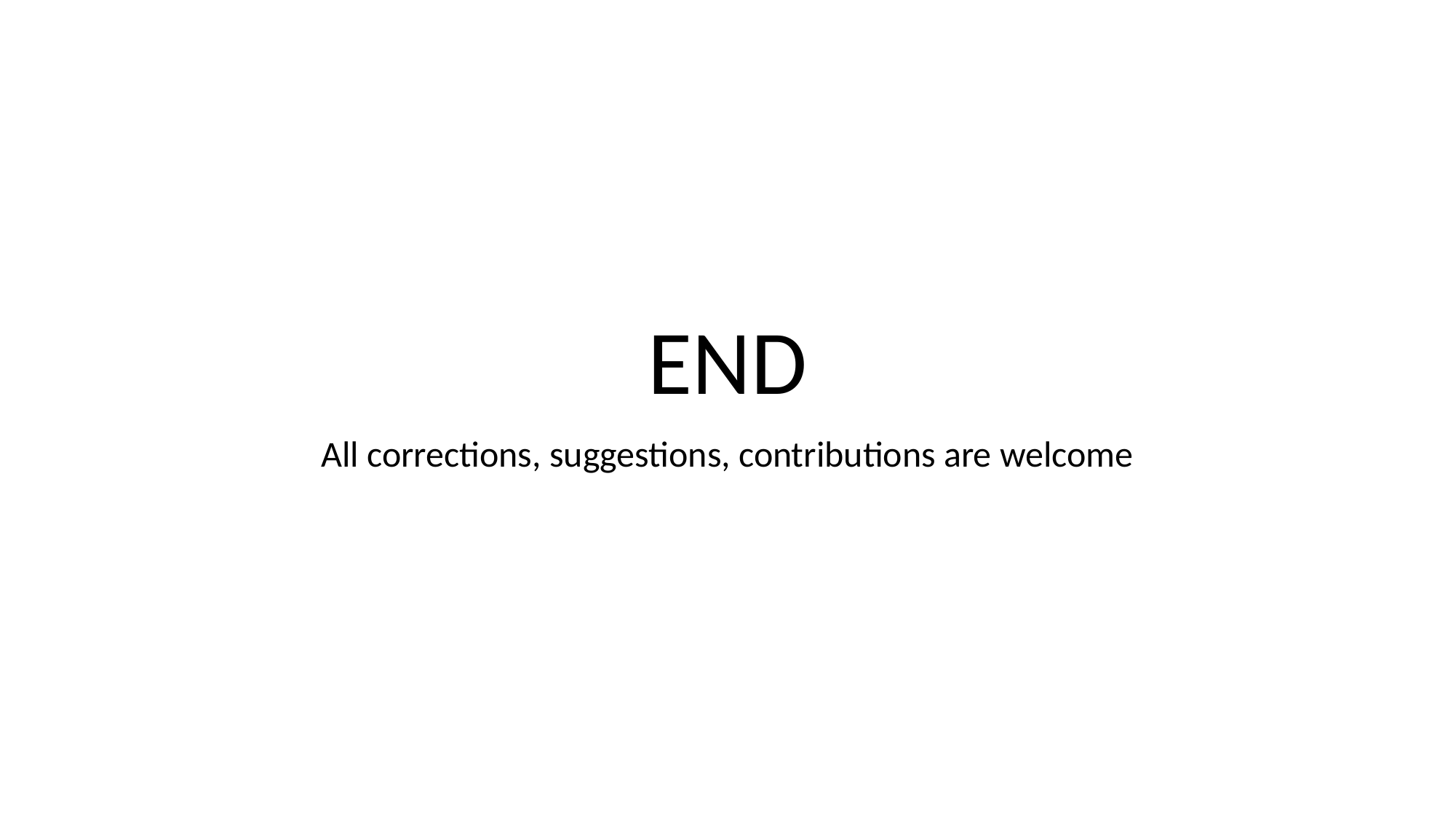

# END
All corrections, suggestions, contributions are welcome